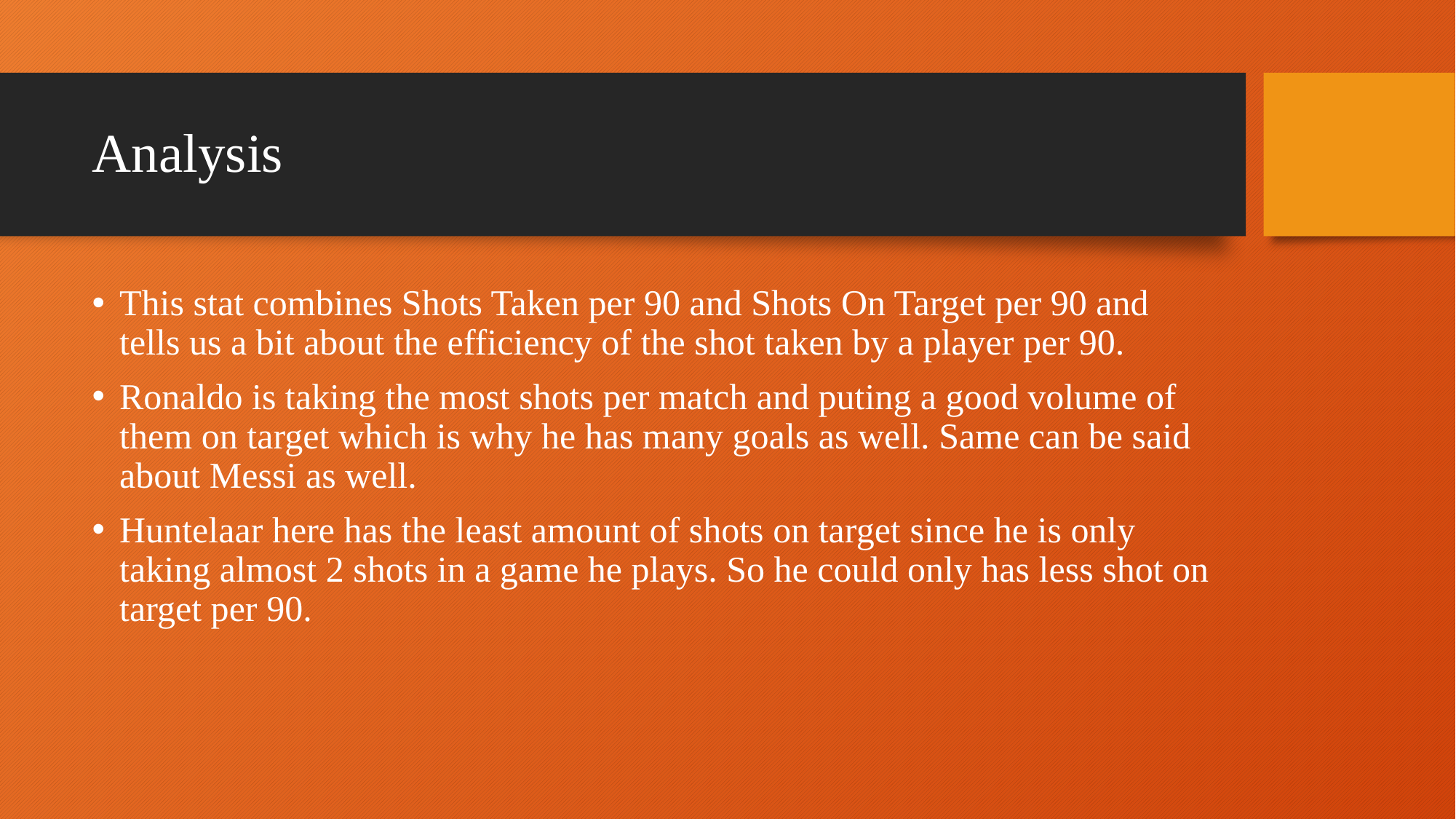

# Analysis
This stat combines Shots Taken per 90 and Shots On Target per 90 and tells us a bit about the efficiency of the shot taken by a player per 90.
Ronaldo is taking the most shots per match and puting a good volume of them on target which is why he has many goals as well. Same can be said about Messi as well.
Huntelaar here has the least amount of shots on target since he is only taking almost 2 shots in a game he plays. So he could only has less shot on target per 90.